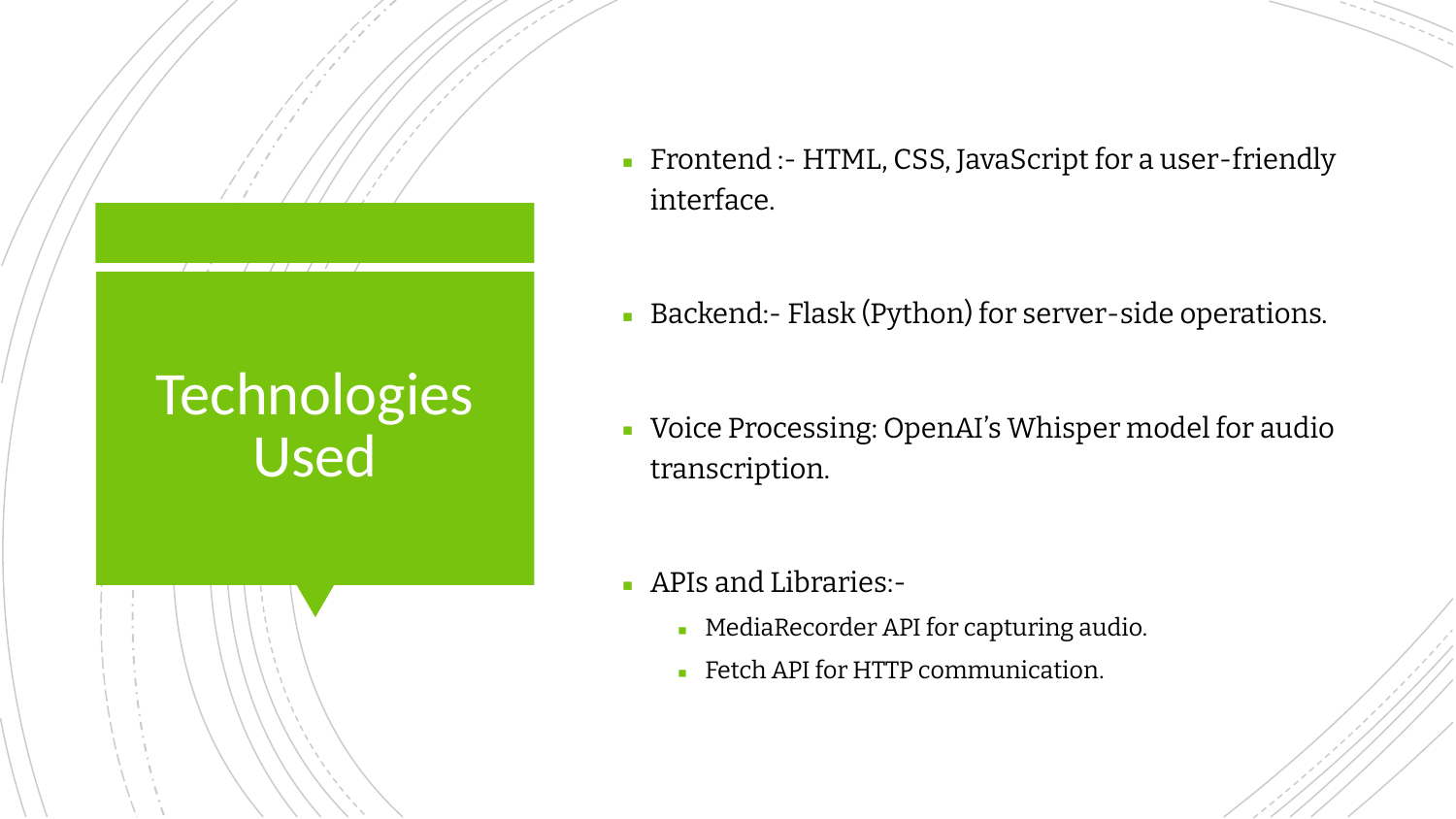

Frontend :- HTML, CSS, JavaScript for a user-friendly interface.

Backend:- Flask (Python) for server-side operations.

Voice Processing: OpenAI’s Whisper model for audio transcription.

APIs and Libraries:-
MediaRecorder API for capturing audio.
Fetch API for HTTP communication.
# Technologies Used